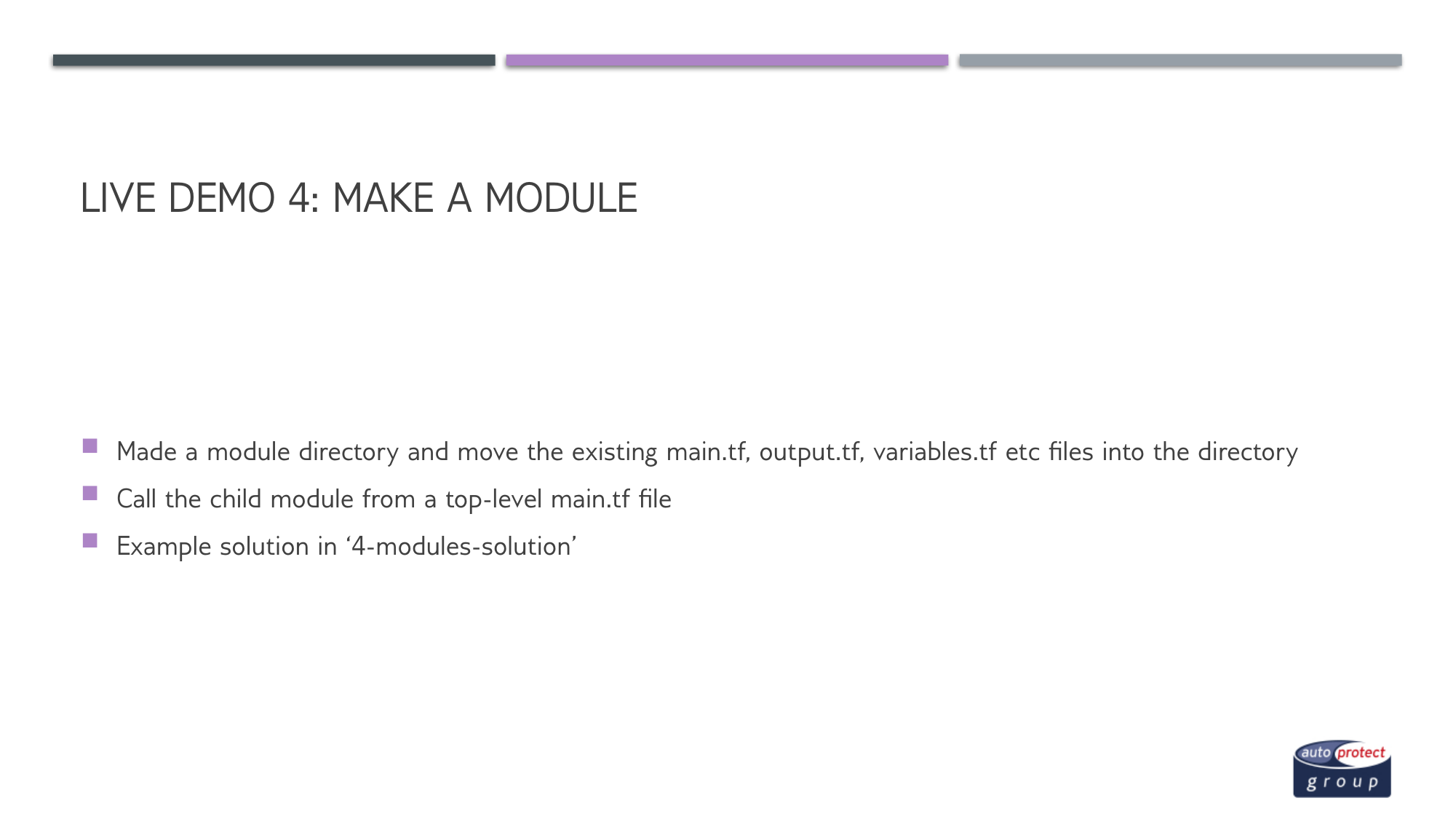

# Live demo 4: make a module
Made a module directory and move the existing main.tf, output.tf, variables.tf etc files into the directory
Call the child module from a top-level main.tf file
Example solution in ‘4-modules-solution’